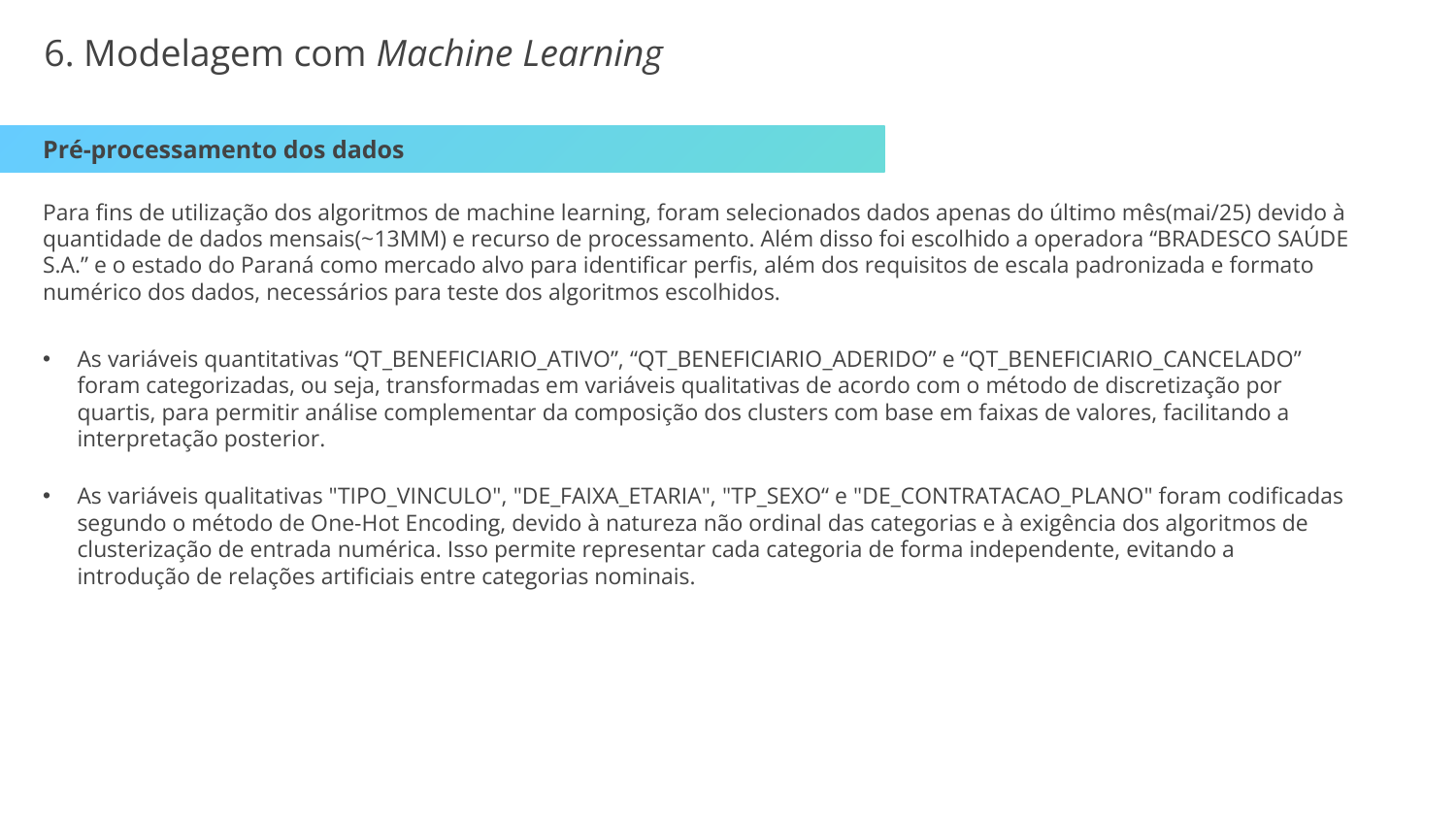

6. Modelagem com Machine Learning
Pré-processamento dos dados
Para fins de utilização dos algoritmos de machine learning, foram selecionados dados apenas do último mês(mai/25) devido à quantidade de dados mensais(~13MM) e recurso de processamento. Além disso foi escolhido a operadora “BRADESCO SAÚDE S.A.” e o estado do Paraná como mercado alvo para identificar perfis, além dos requisitos de escala padronizada e formato numérico dos dados, necessários para teste dos algoritmos escolhidos.

As variáveis quantitativas “QT_BENEFICIARIO_ATIVO”, “QT_BENEFICIARIO_ADERIDO” e “QT_BENEFICIARIO_CANCELADO” foram categorizadas, ou seja, transformadas em variáveis qualitativas de acordo com o método de discretização por quartis, para permitir análise complementar da composição dos clusters com base em faixas de valores, facilitando a interpretação posterior.

As variáveis qualitativas "TIPO_VINCULO", "DE_FAIXA_ETARIA", "TP_SEXO“ e "DE_CONTRATACAO_PLANO" foram codificadas segundo o método de One-Hot Encoding, devido à natureza não ordinal das categorias e à exigência dos algoritmos de clusterização de entrada numérica. Isso permite representar cada categoria de forma independente, evitando a introdução de relações artificiais entre categorias nominais.